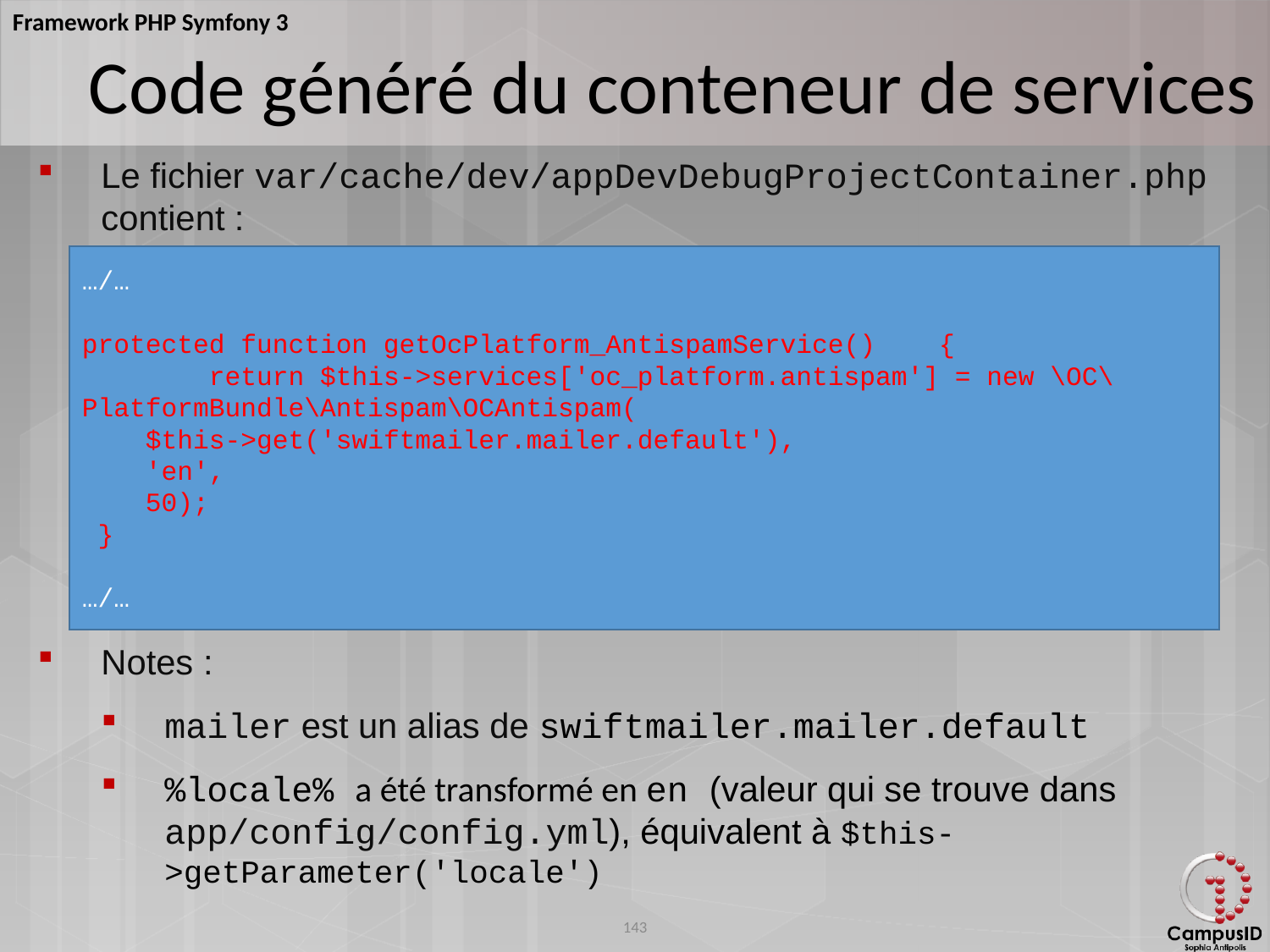

Code généré du conteneur de services
Le fichier var/cache/dev/appDevDebugProjectContainer.php contient :

Notes :
mailer est un alias de swiftmailer.mailer.default
%locale% a été transformé en en (valeur qui se trouve dans app/config/config.yml), équivalent à $this->getParameter('locale')

…/…

protected function getOcPlatform_AntispamService()    {
        return $this->services['oc_platform.antispam'] = new \OC\PlatformBundle\Antispam\OCAntispam(
$this->get('swiftmailer.mailer.default'),
'en',
50);
 }

…/…